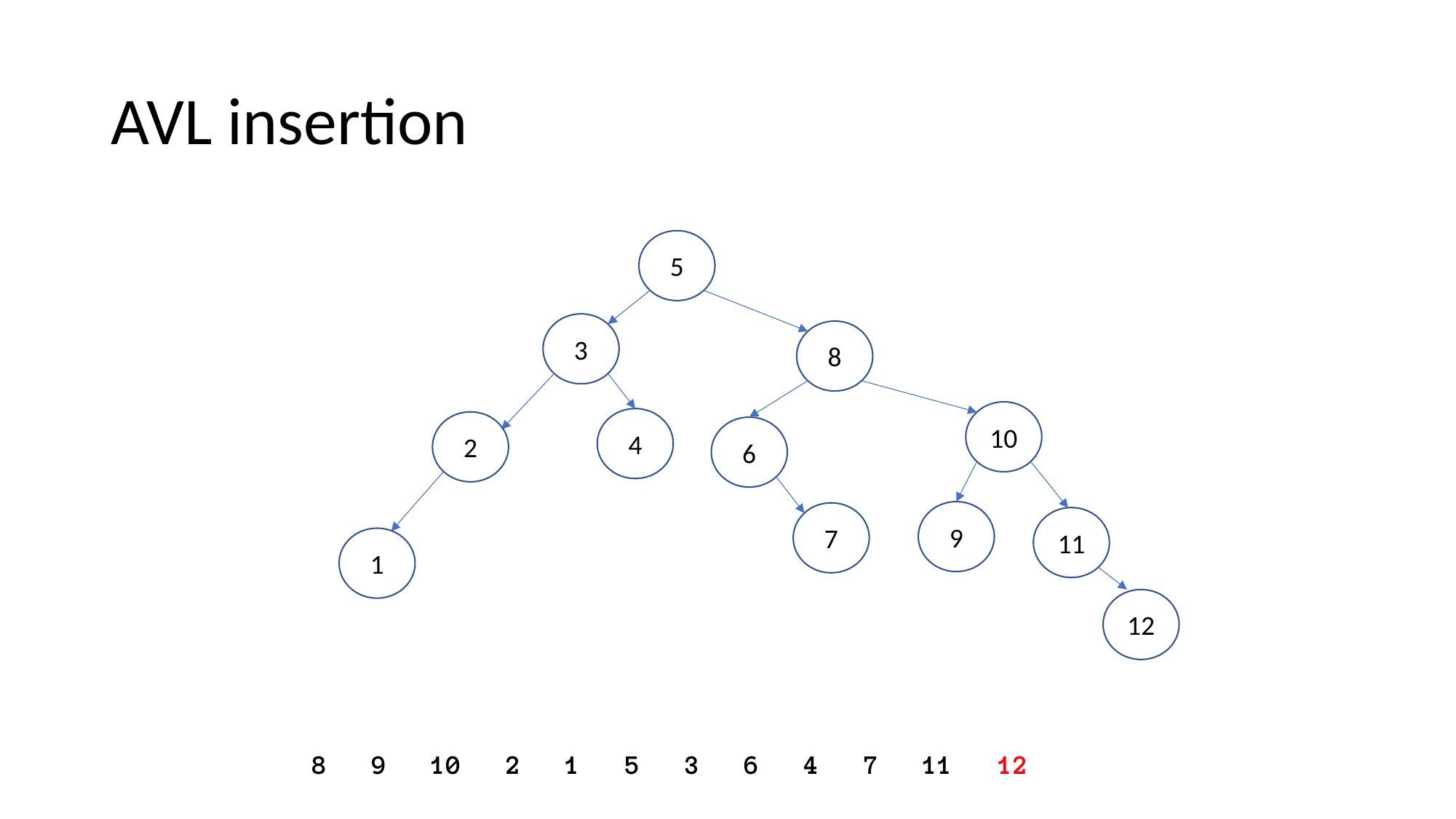

# AVL insertion
5
3
8
10
4
2
6
9
7
11
1
12
8   9   10   2   1   5   3   6   4   7   11   12